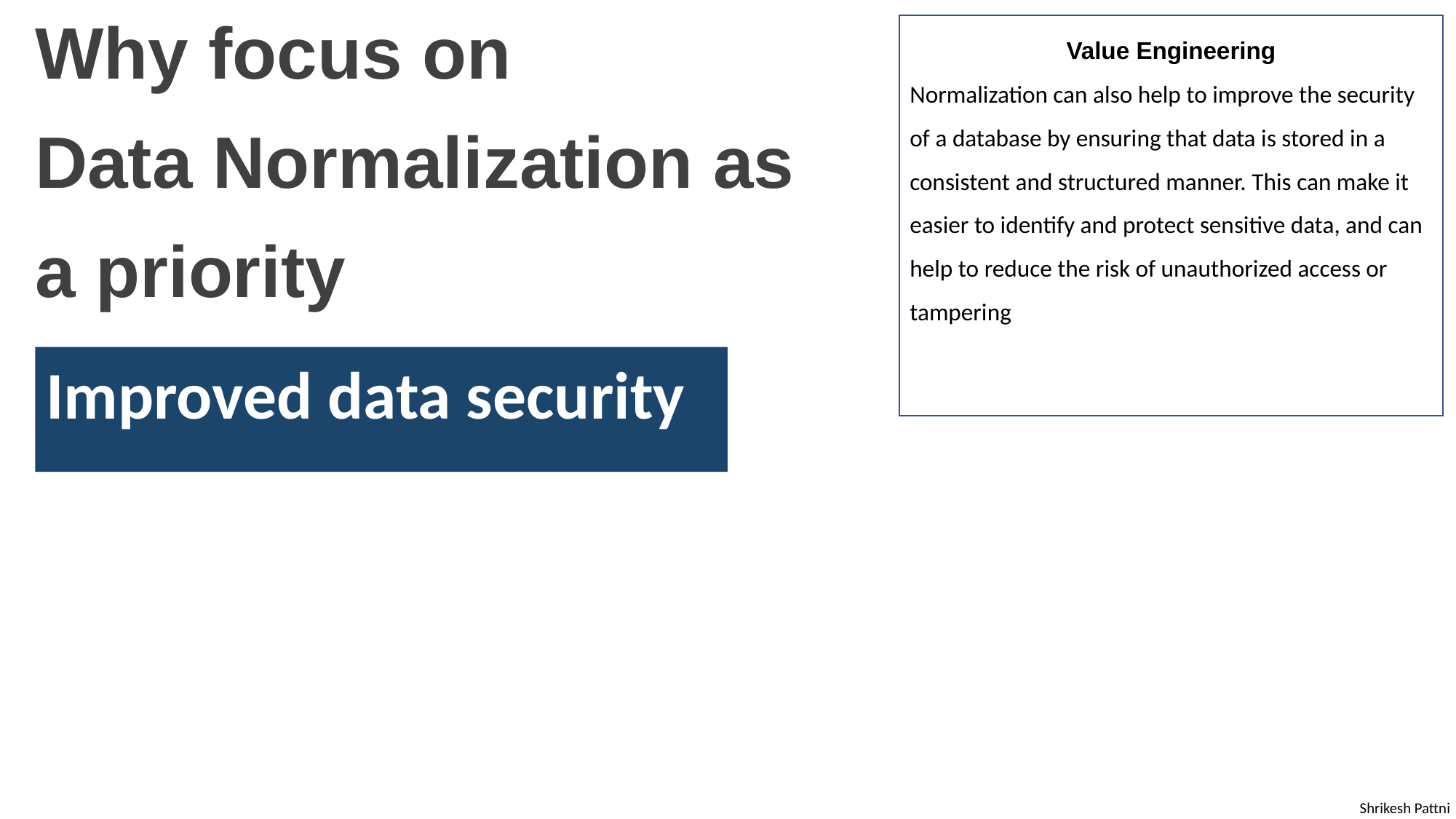

Why focus on
Data Normalization as a priority
Value Engineering
Normalization can also help to improve the security of a database by ensuring that data is stored in a consistent and structured manner. This can make it easier to identify and protect sensitive data, and can help to reduce the risk of unauthorized access or tampering
Improved data security
Shrikesh Pattni